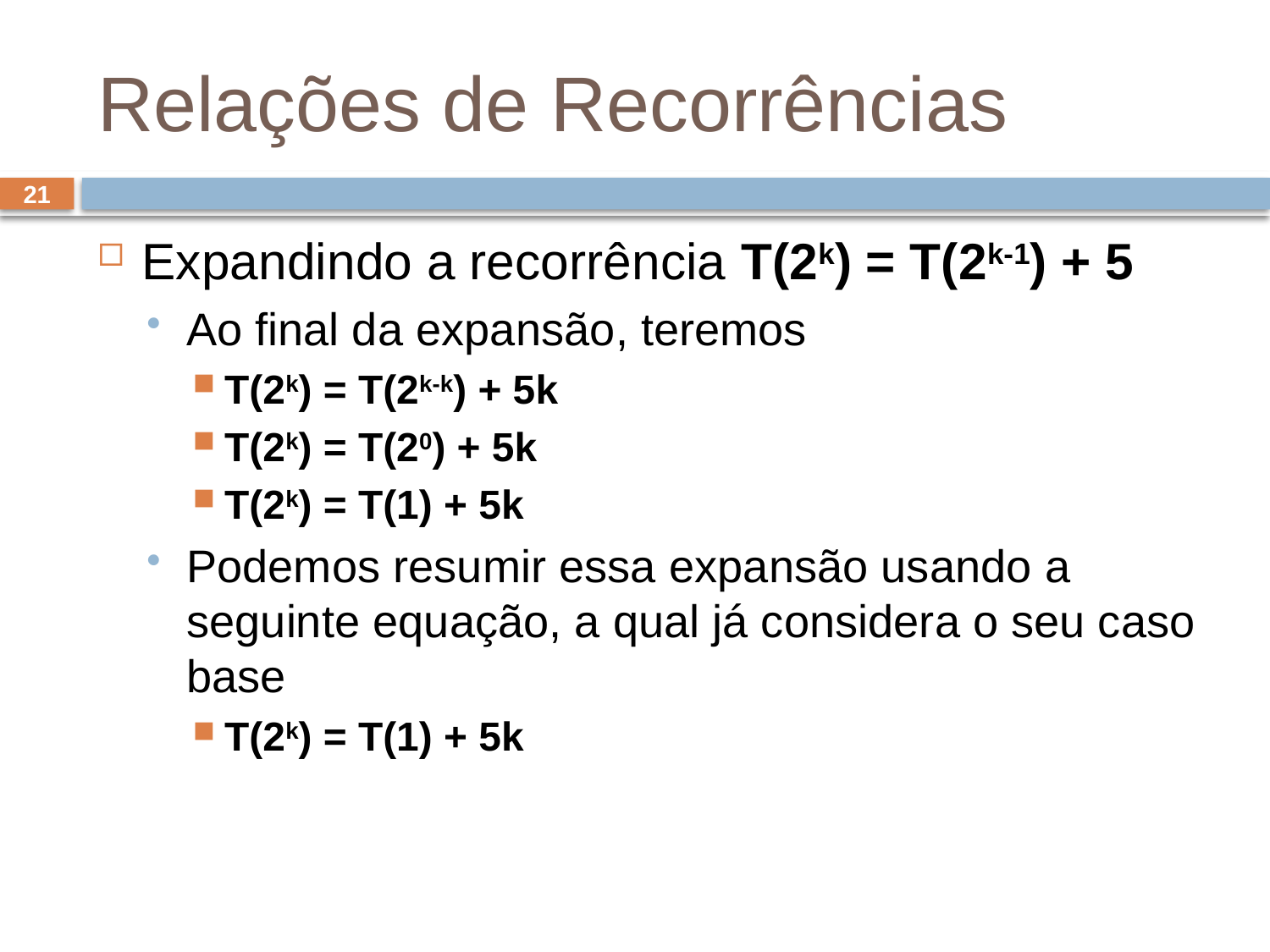

# Relações de Recorrências
21
Expandindo a recorrência T(2k) = T(2k-1) + 5
Ao final da expansão, teremos
T(2k) = T(2k-k) + 5k
T(2k) = T(20) + 5k
T(2k) = T(1) + 5k
Podemos resumir essa expansão usando a seguinte equação, a qual já considera o seu caso base
T(2k) = T(1) + 5k